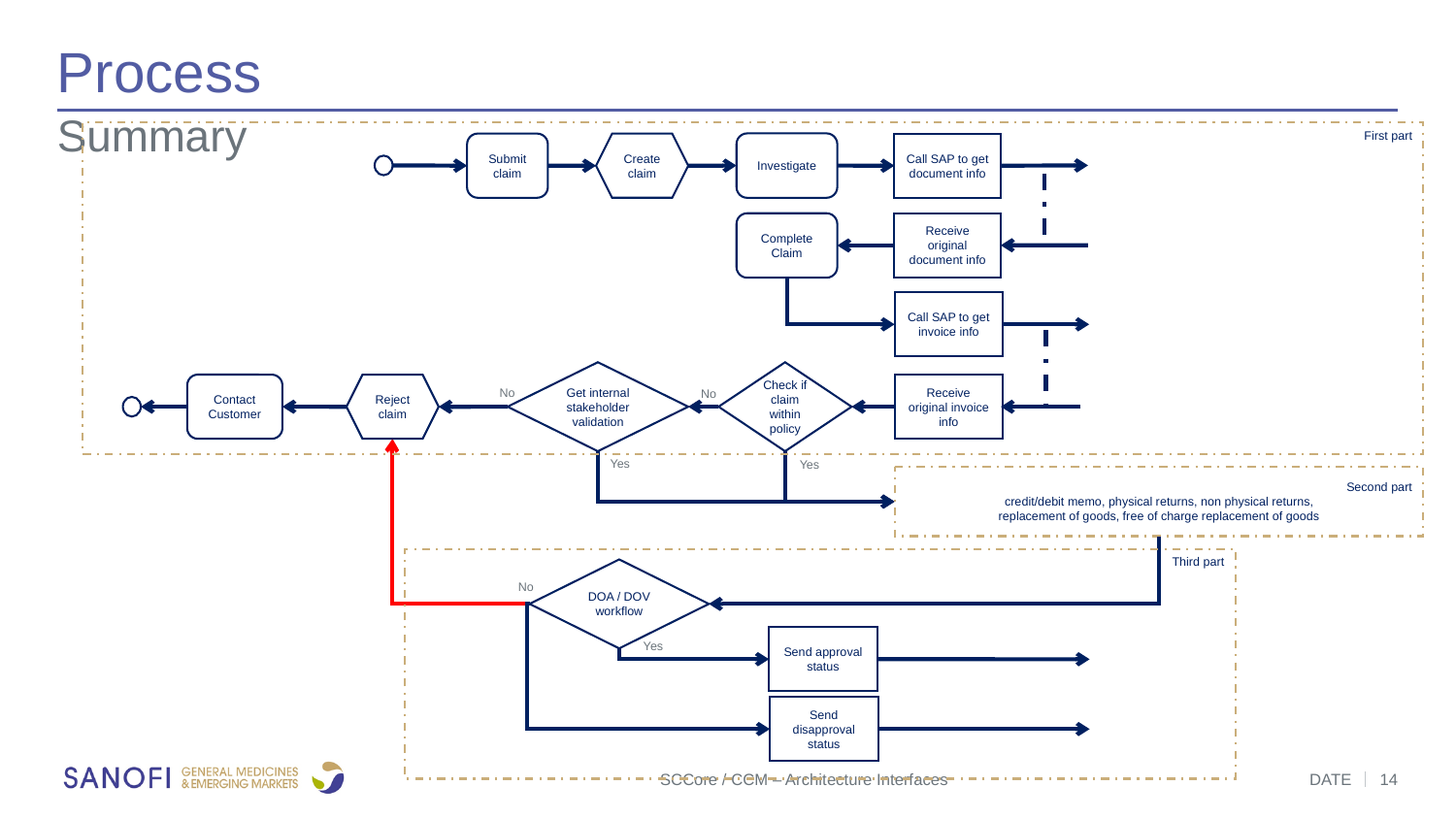

# Process
Summary
First part
Investigate
Submit claim
Create claim
Call SAP to get document info

Complete Claim
Receive original document info
Call SAP to get invoice info
Get internal stakeholder validation
Check if claim within policy
Reject
claim
Receive original invoice info
Contact Customer
No
No

Yes
Yes
Second part
credit/debit memo, physical returns, non physical returns,
replacement of goods, free of charge replacement of goods
Third part
DOA / DOV workflow
No
Send approval status
Yes
Send disapproval status
SCCore / CCM – Architecture Interfaces
DATE
14